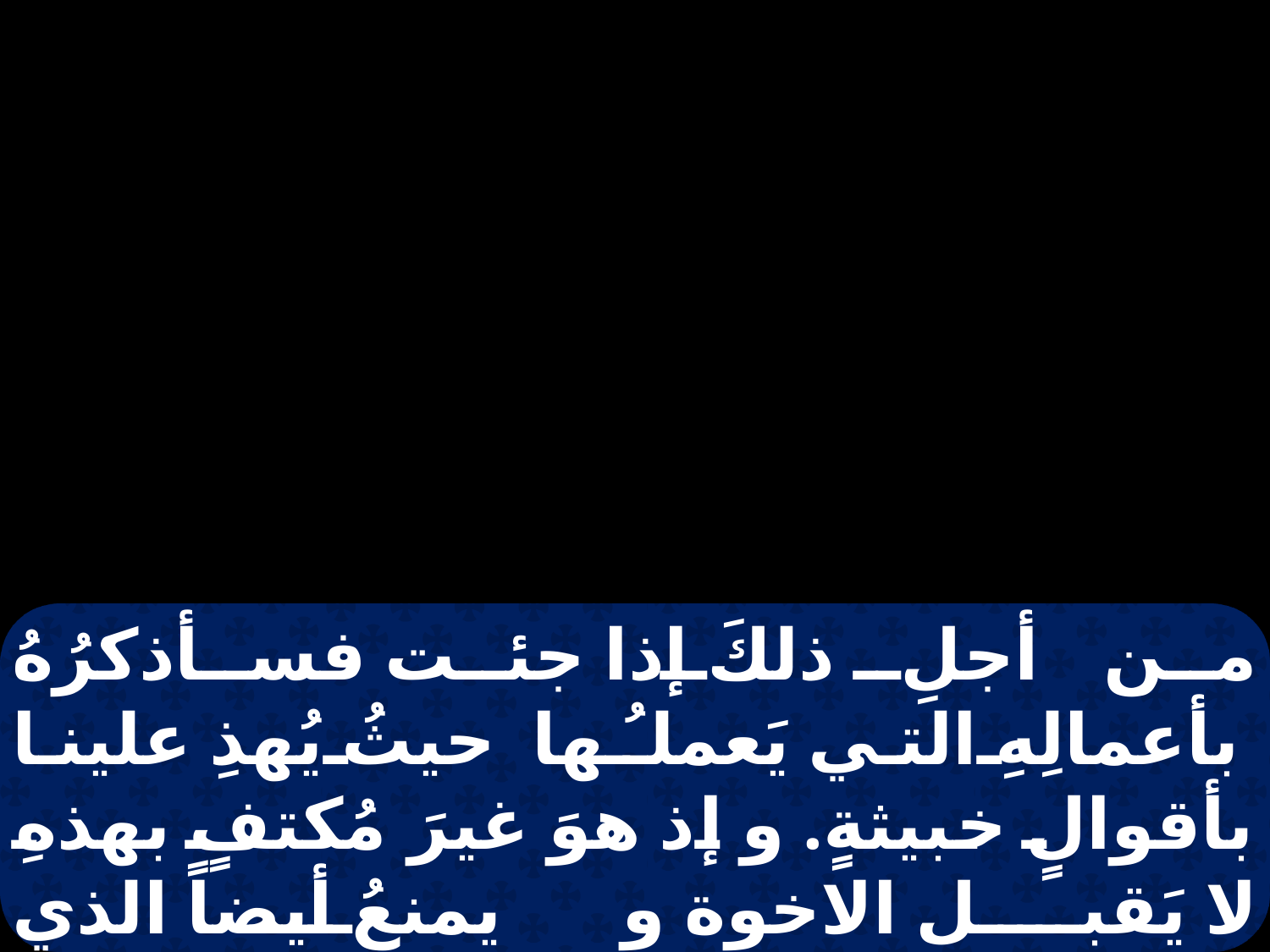

من أجلِ ذلكَ إذا جئت فسأذكرُهُ بأعمالِهِ التي يَعملـُها حيثُ يُهذِ علينا بأقوالٍ خبيثةٍ. و إذ هوَ غيرَ مُكتفٍ بهذهِ لا يَقبل الاخوة و يمنعُ أيضاً الذي يريدونَ قبولهم و يطردُهم من الكنيسةِ. أيُها الحبيبُ لا تتمثل بالشرِ بل بالخيرِ.